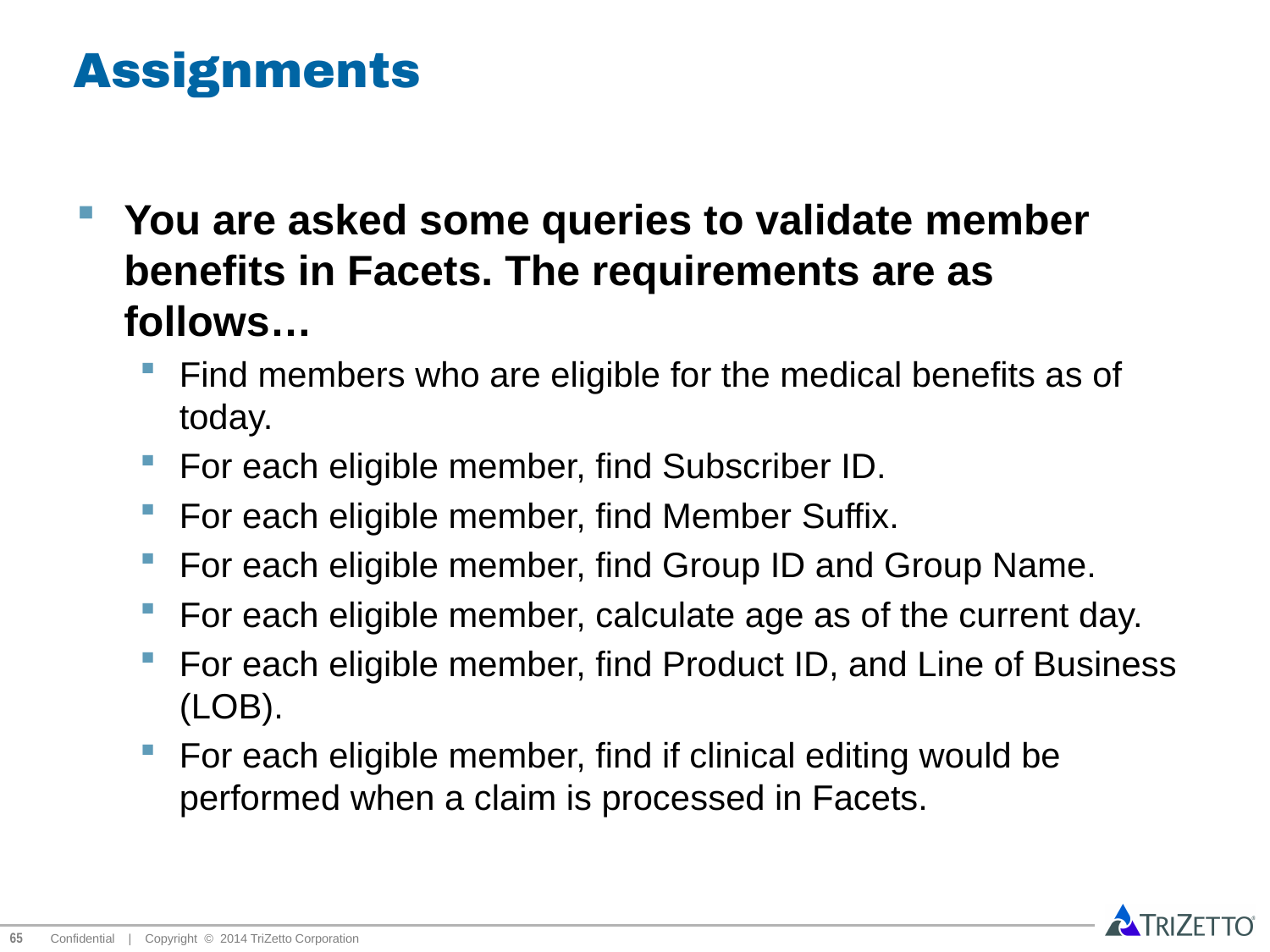

# Assignments
You are asked some queries to validate member benefits in Facets. The requirements are as follows…
Find members who are eligible for the medical benefits as of today.
For each eligible member, find Subscriber ID.
For each eligible member, find Member Suffix.
For each eligible member, find Group ID and Group Name.
For each eligible member, calculate age as of the current day.
For each eligible member, find Product ID, and Line of Business (LOB).
For each eligible member, find if clinical editing would be performed when a claim is processed in Facets.